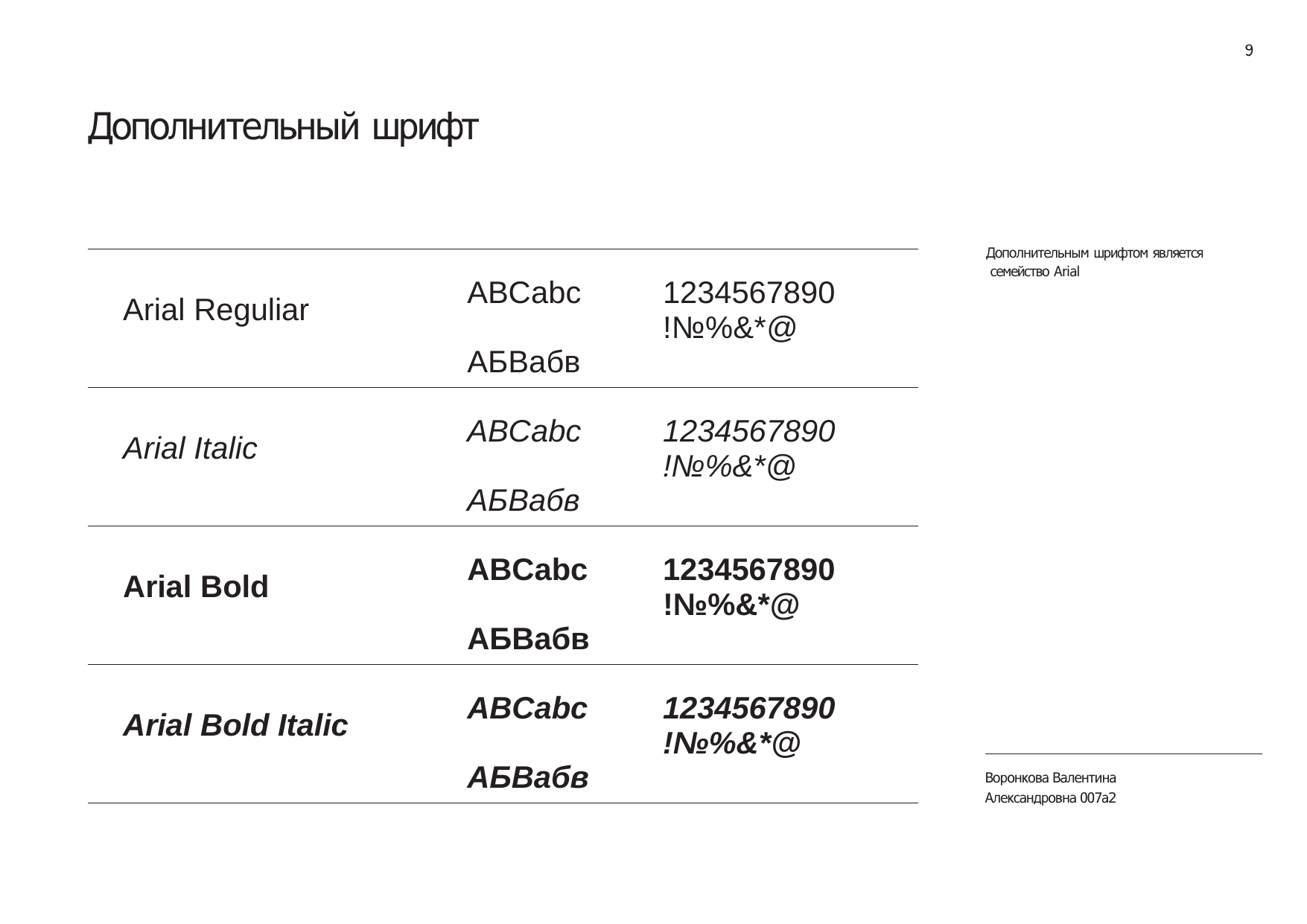

9
Дополнительный шрифт
Дополнительным шрифтом является  семейство Arial
| Arial Reguliar | ABCabc АБВабв | 1234567890 !№%&\*@ |
| --- | --- | --- |
| Arial Italic | ABCabc АБВабв | 1234567890 !№%&\*@ |
| Arial Bold | ABCabc АБВабв | 1234567890 !№%&\*@ |
| Arial Bold Italic | ABCabc АБВабв | 1234567890 !№%&\*@ |

Воронкова Валентина
Александровна 007а2